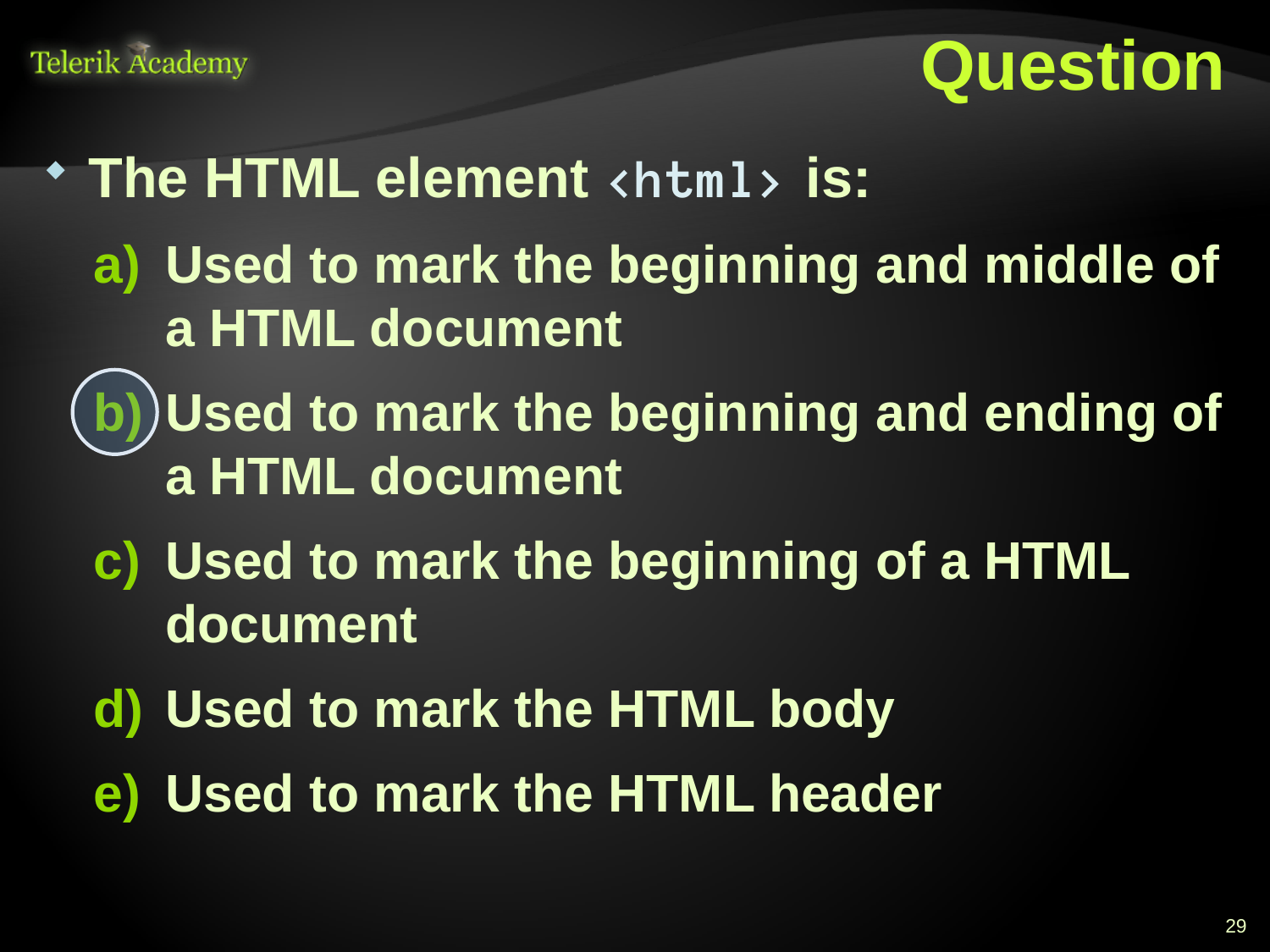

# Question
The HTML element <html> is:
Used to mark the beginning and middle of a HTML document
Used to mark the beginning and ending of a HTML document
Used to mark the beginning of a HTML document
Used to mark the HTML body
Used to mark the HTML header

29